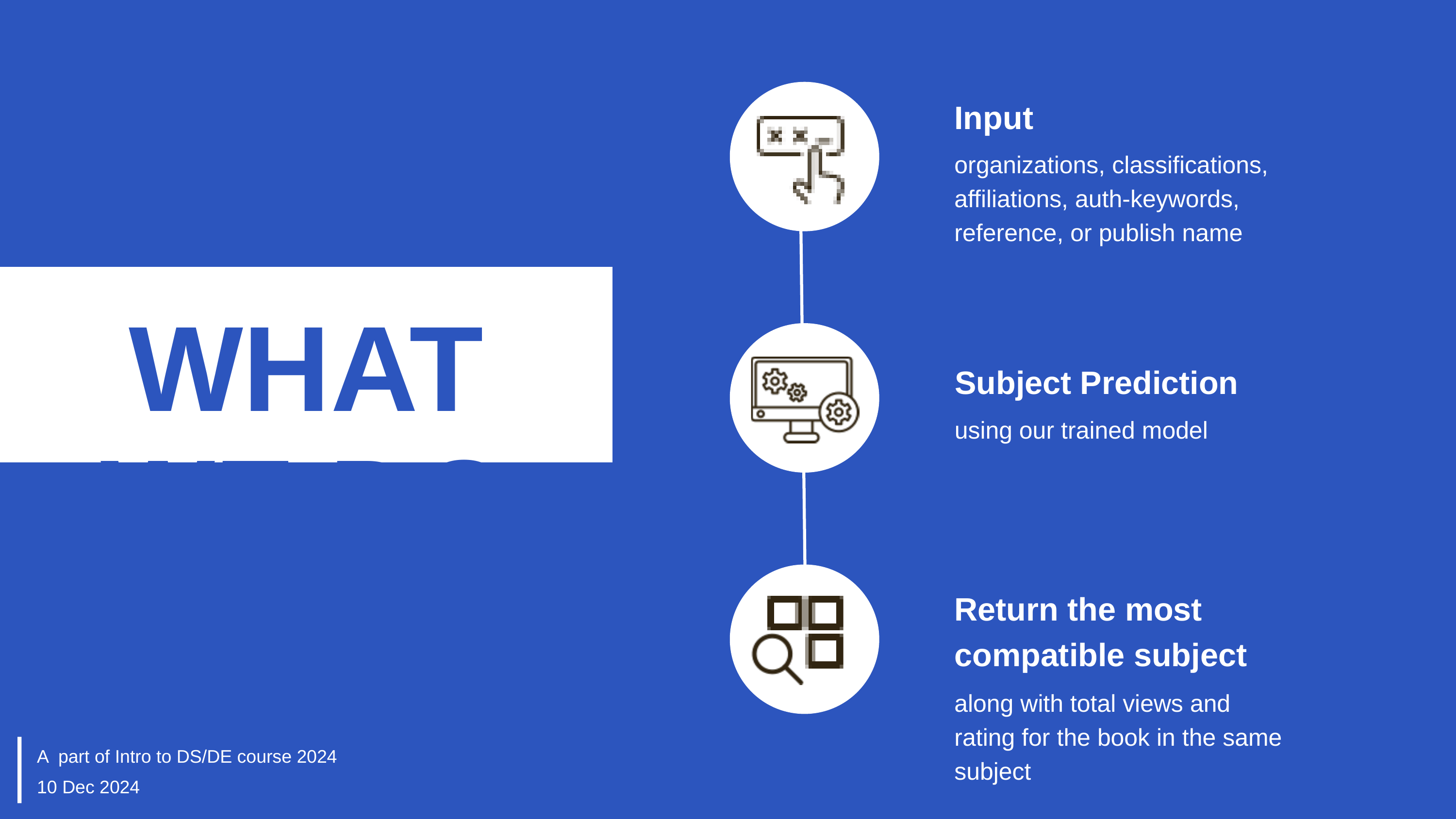

Input
organizations, classifications, affiliations, auth-keywords, reference, or publish name

WHAT WE DO

Subject Prediction
using our trained model

Return the most compatible subject
along with total views and rating for the book in the same subject

A  part of Intro to DS/DE course 2024
10 Dec 2024